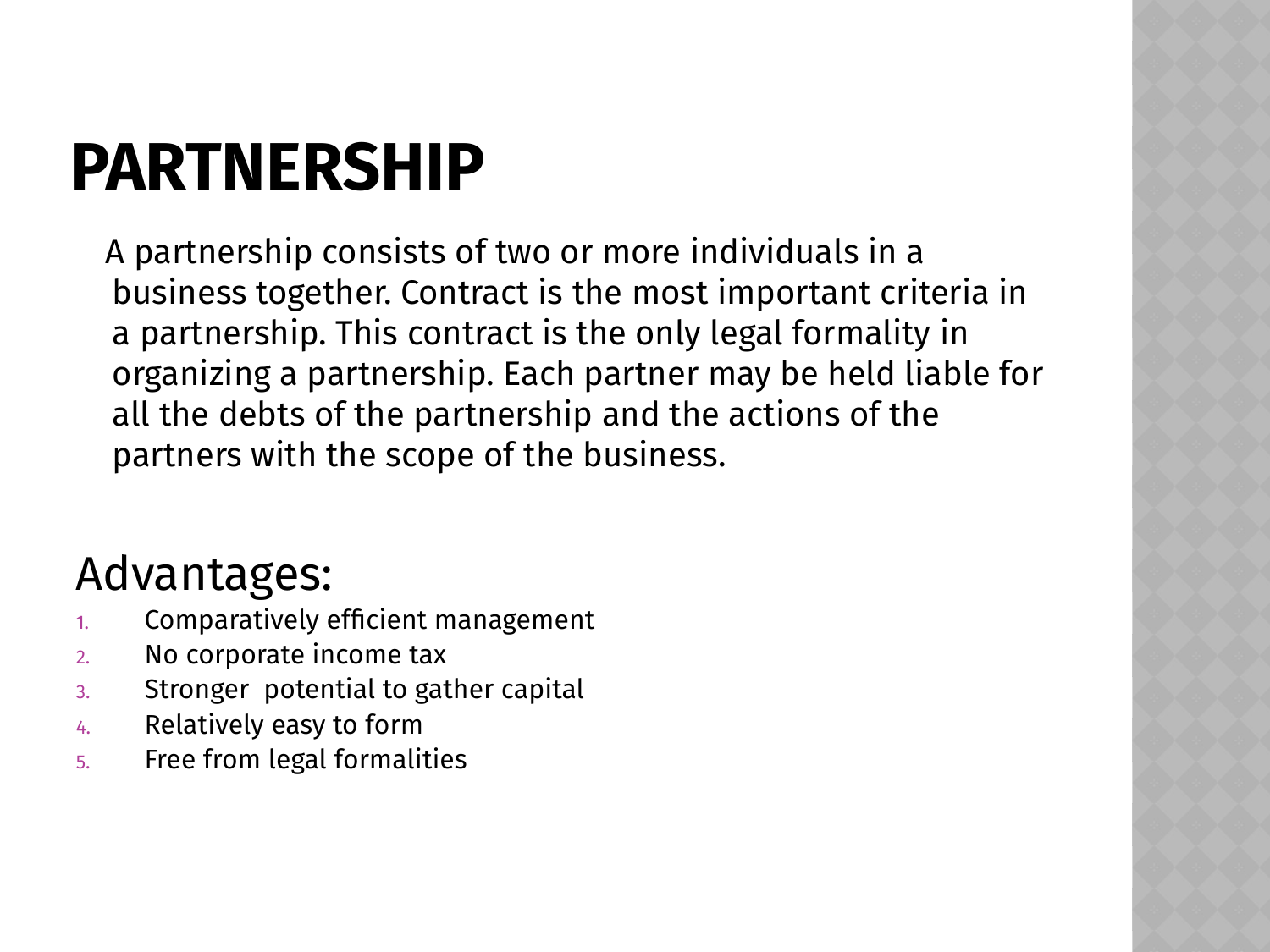

# Partnership
          A partnership consists of two or more individuals in a business together. Contract is the most important criteria in a partnership. This contract is the only legal formality in organizing a partnership. Each partner may be held liable for all the debts of the partnership and the actions of the partners with the scope of the business.

Advantages:
Comparatively efficient management
No corporate income tax
Stronger  potential to gather capital
Relatively easy to form
Free from legal formalities